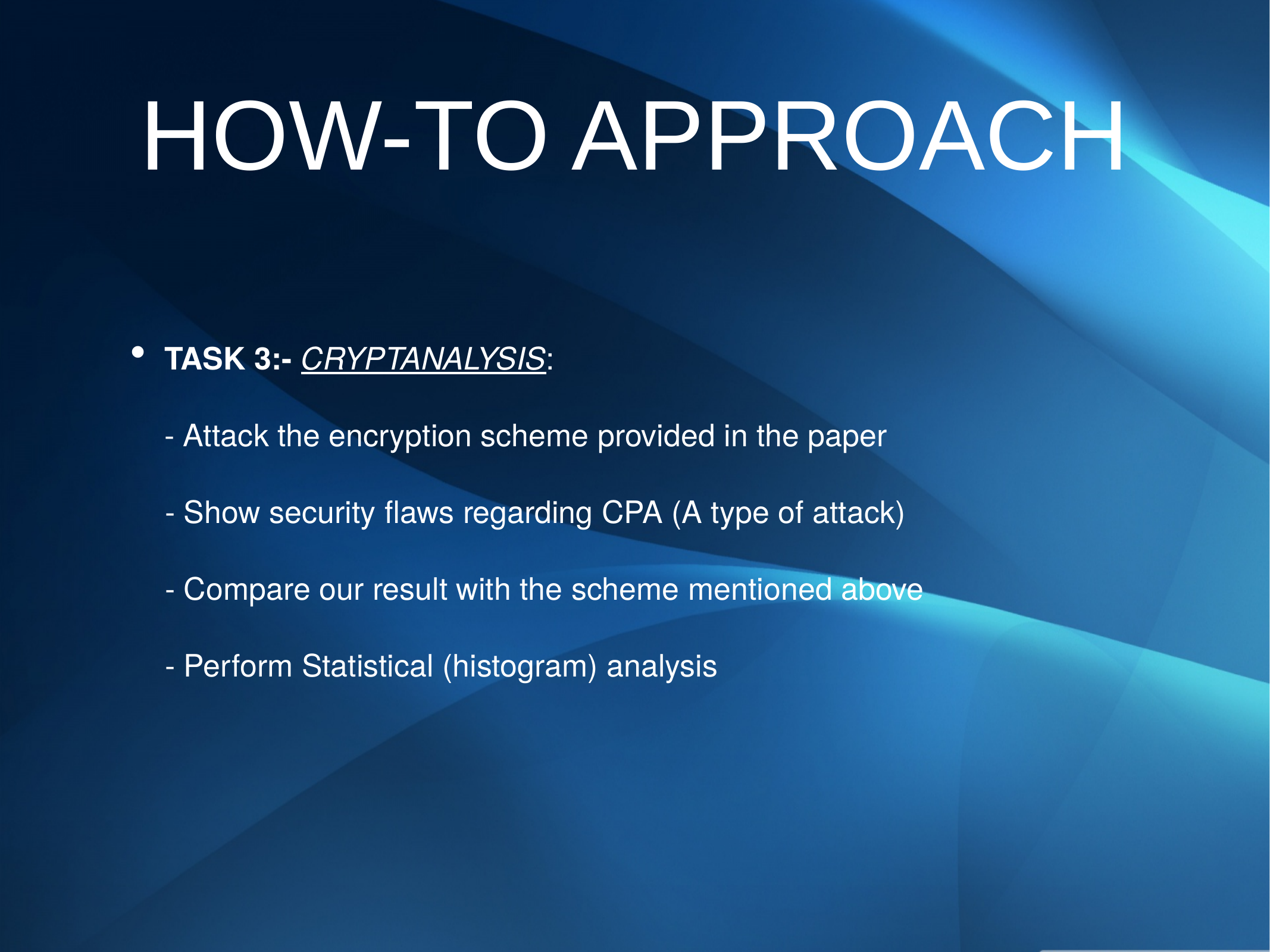

# HOW-TO APPROACH
TASK 3:- CRYPTANALYSIS:
	- Attack the encryption scheme provided in the paper
    - Show security flaws regarding CPA (A type of attack)
    - Compare our result with the scheme mentioned above
    - Perform Statistical (histogram) analysis